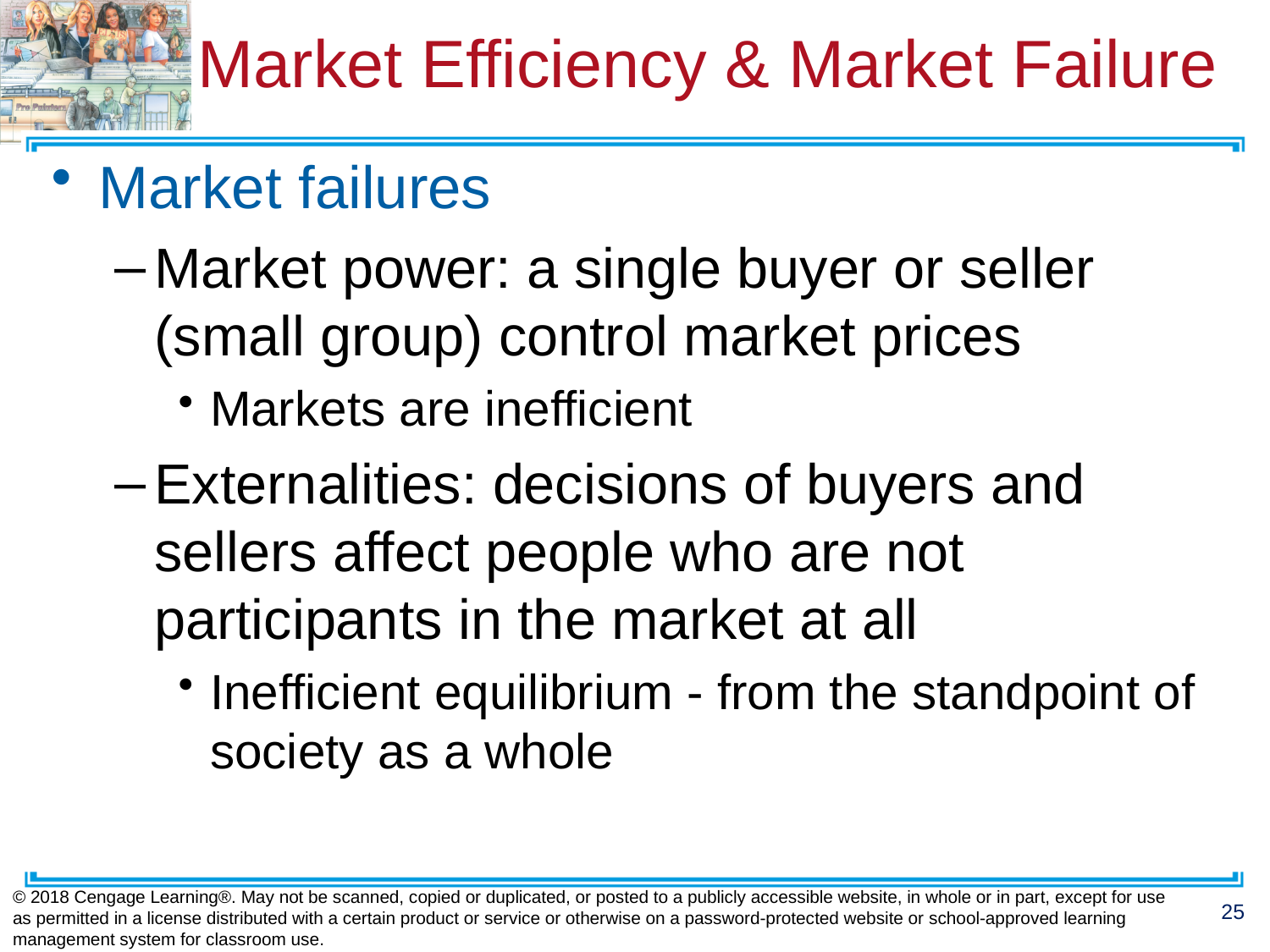

# Market Efficiency & Market Failure
Market failures
Market power: a single buyer or seller (small group) control market prices
Markets are inefficient
Externalities: decisions of buyers and sellers affect people who are not participants in the market at all
Inefficient equilibrium - from the standpoint of society as a whole
© 2018 Cengage Learning®. May not be scanned, copied or duplicated, or posted to a publicly accessible website, in whole or in part, except for use as permitted in a license distributed with a certain product or service or otherwise on a password-protected website or school-approved learning management system for classroom use.
25